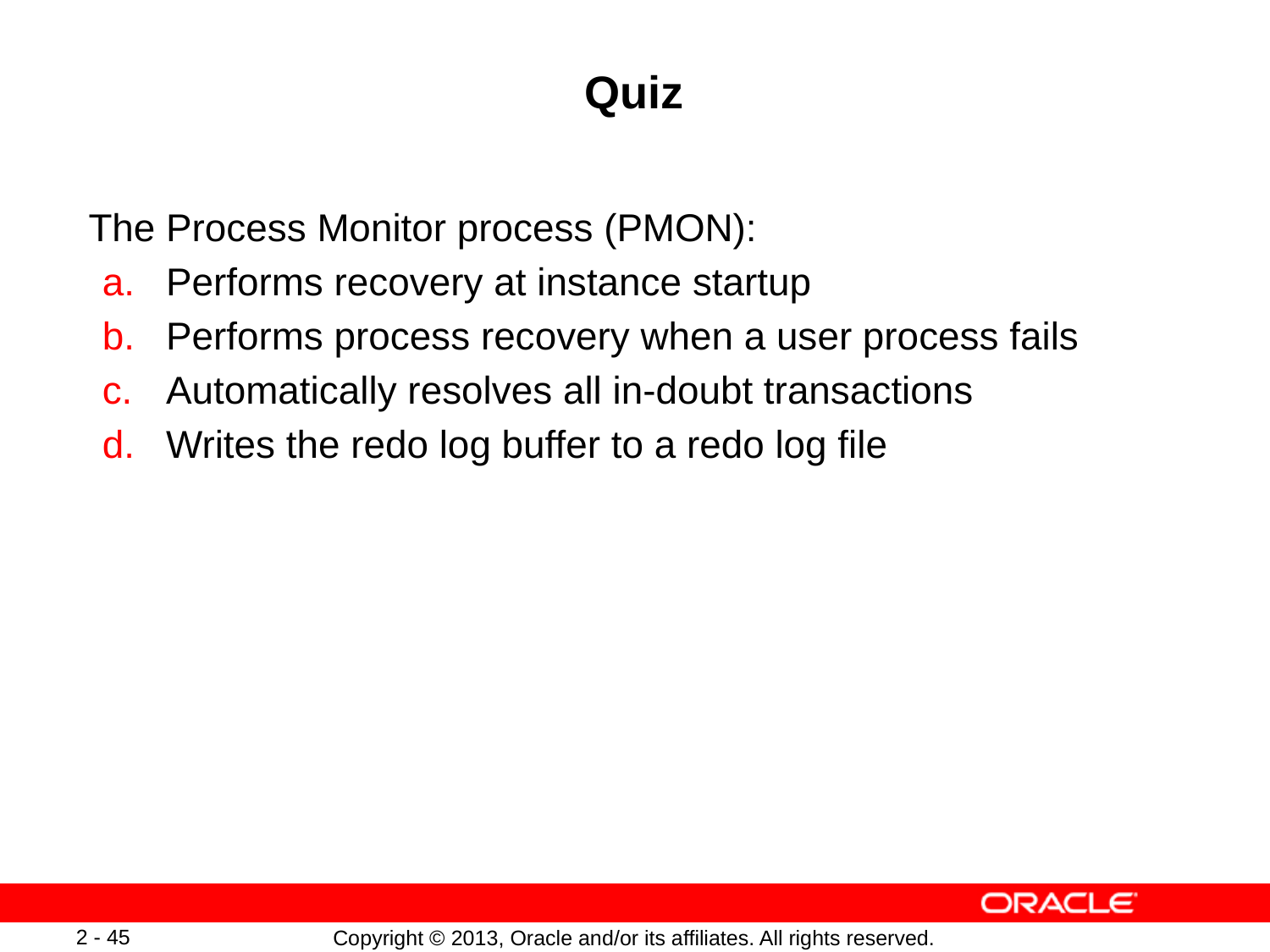

# Quiz
The Process Monitor process (PMON):
Performs recovery at instance startup
Performs process recovery when a user process fails
Automatically resolves all in-doubt transactions
Writes the redo log buffer to a redo log file